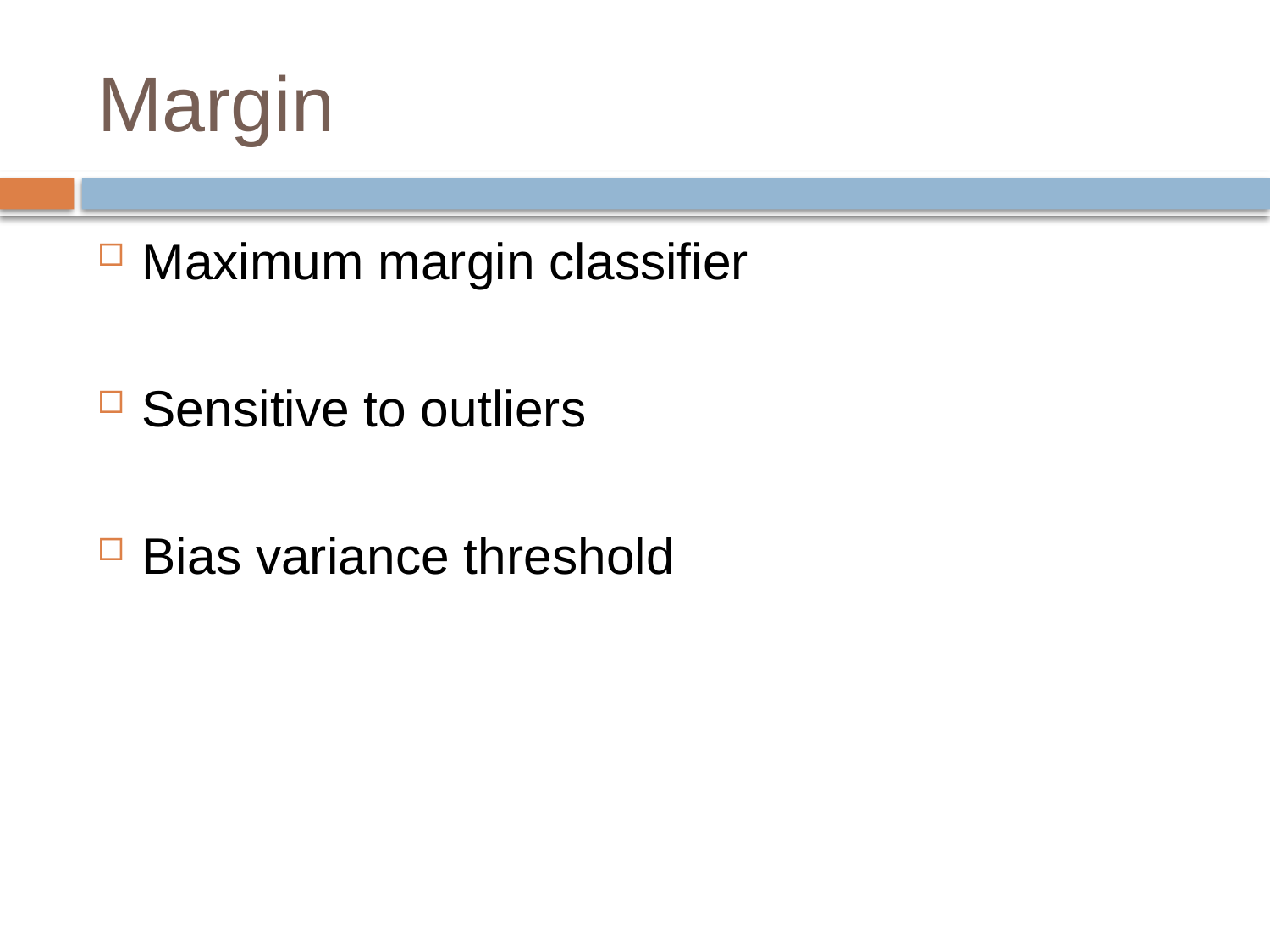

# Margin
Maximum margin classifier

Sensitive to outliers

Bias variance threshold